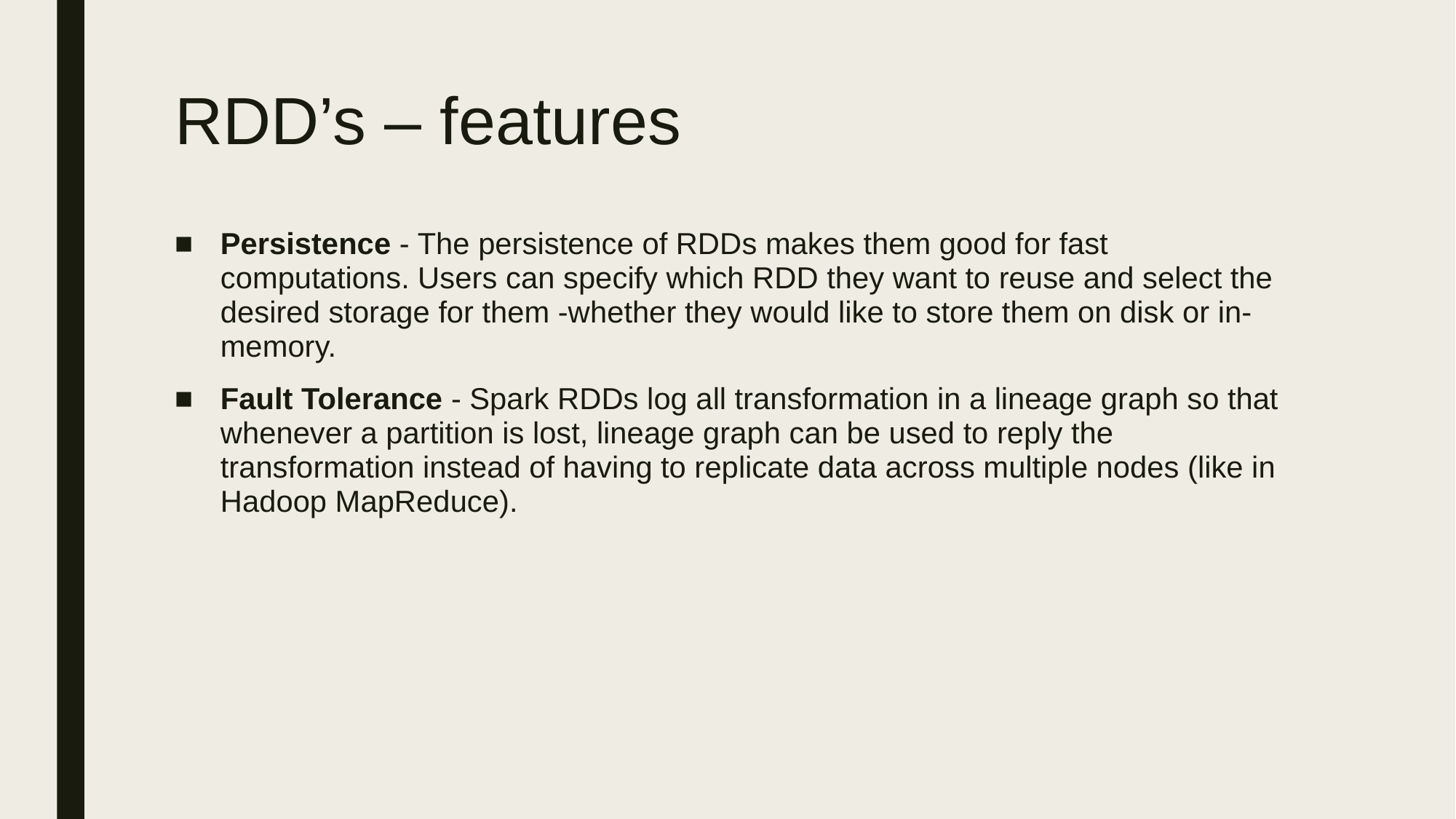

# RDD’s – features
Persistence - The persistence of RDDs makes them good for fast computations. Users can specify which RDD they want to reuse and select the desired storage for them -whether they would like to store them on disk or in-memory.
Fault Tolerance - Spark RDDs log all transformation in a lineage graph so that whenever a partition is lost, lineage graph can be used to reply the transformation instead of having to replicate data across multiple nodes (like in Hadoop MapReduce).